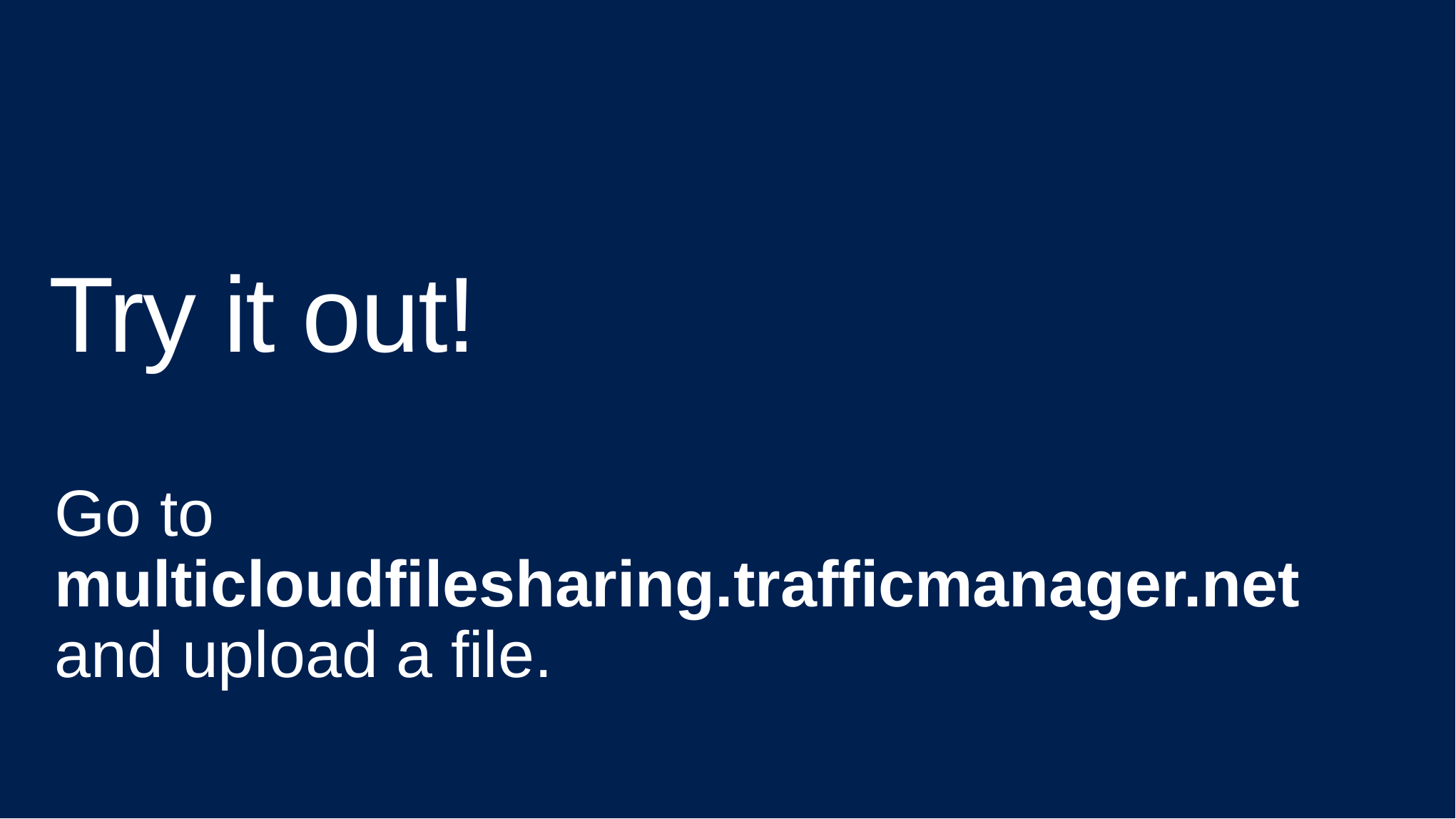

# Try it out!
Go to multicloudfilesharing.trafficmanager.net and upload a file.